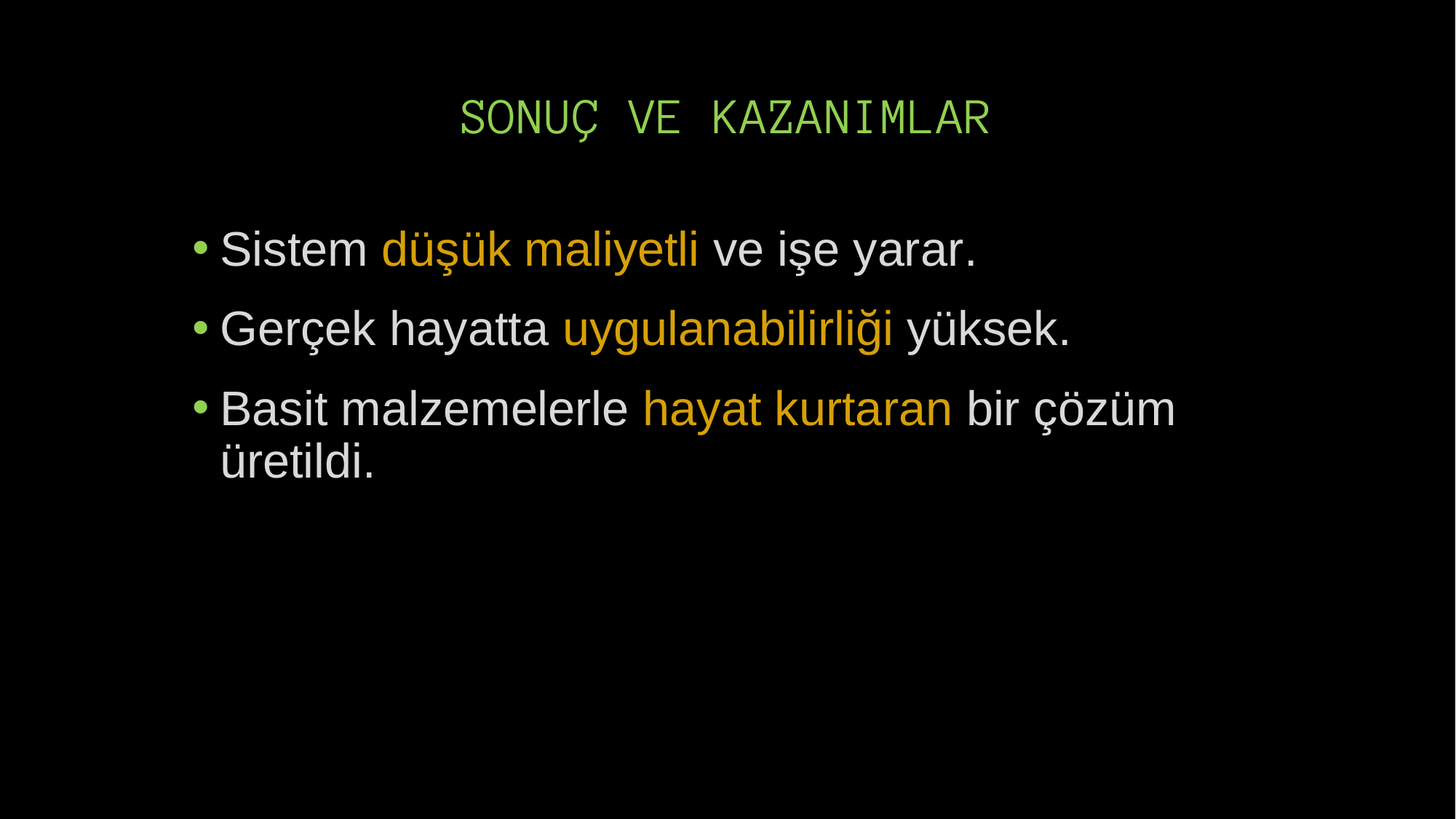

# SONUÇ VE KAZANIMLAR
Sistem düşük maliyetli ve işe yarar.
Gerçek hayatta uygulanabilirliği yüksek.
Basit malzemelerle hayat kurtaran bir çözüm üretildi.